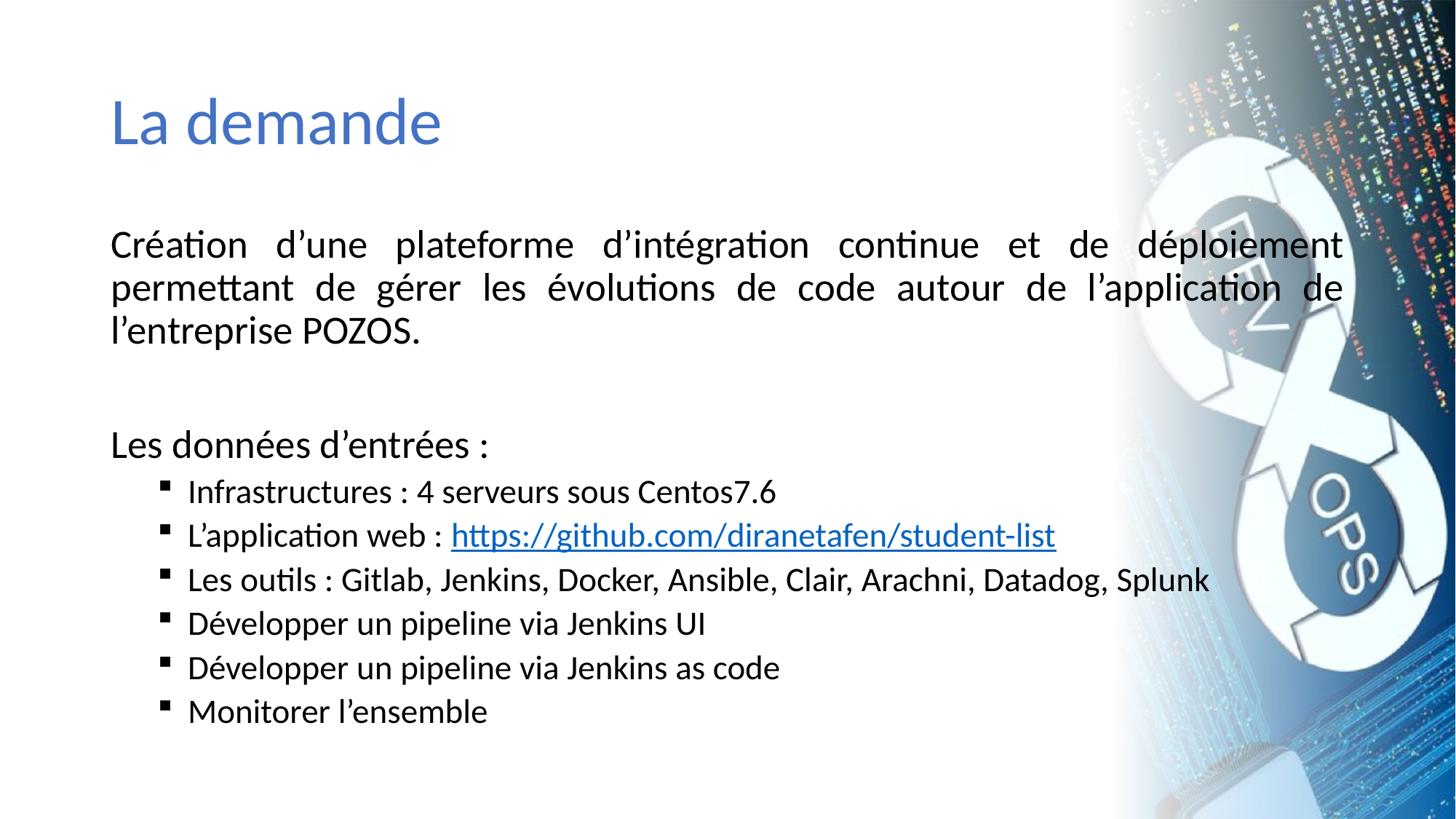

# La demande
Création d’une plateforme d’intégration continue et de déploiement permettant de gérer les évolutions de code autour de l’application de l’entreprise POZOS.

Les données d’entrées :
Infrastructures : 4 serveurs sous Centos7.6
L’application web : https://github.com/diranetafen/student-list
Les outils : Gitlab, Jenkins, Docker, Ansible, Clair, Arachni, Datadog, Splunk
Développer un pipeline via Jenkins UI
Développer un pipeline via Jenkins as code
Monitorer l’ensemble